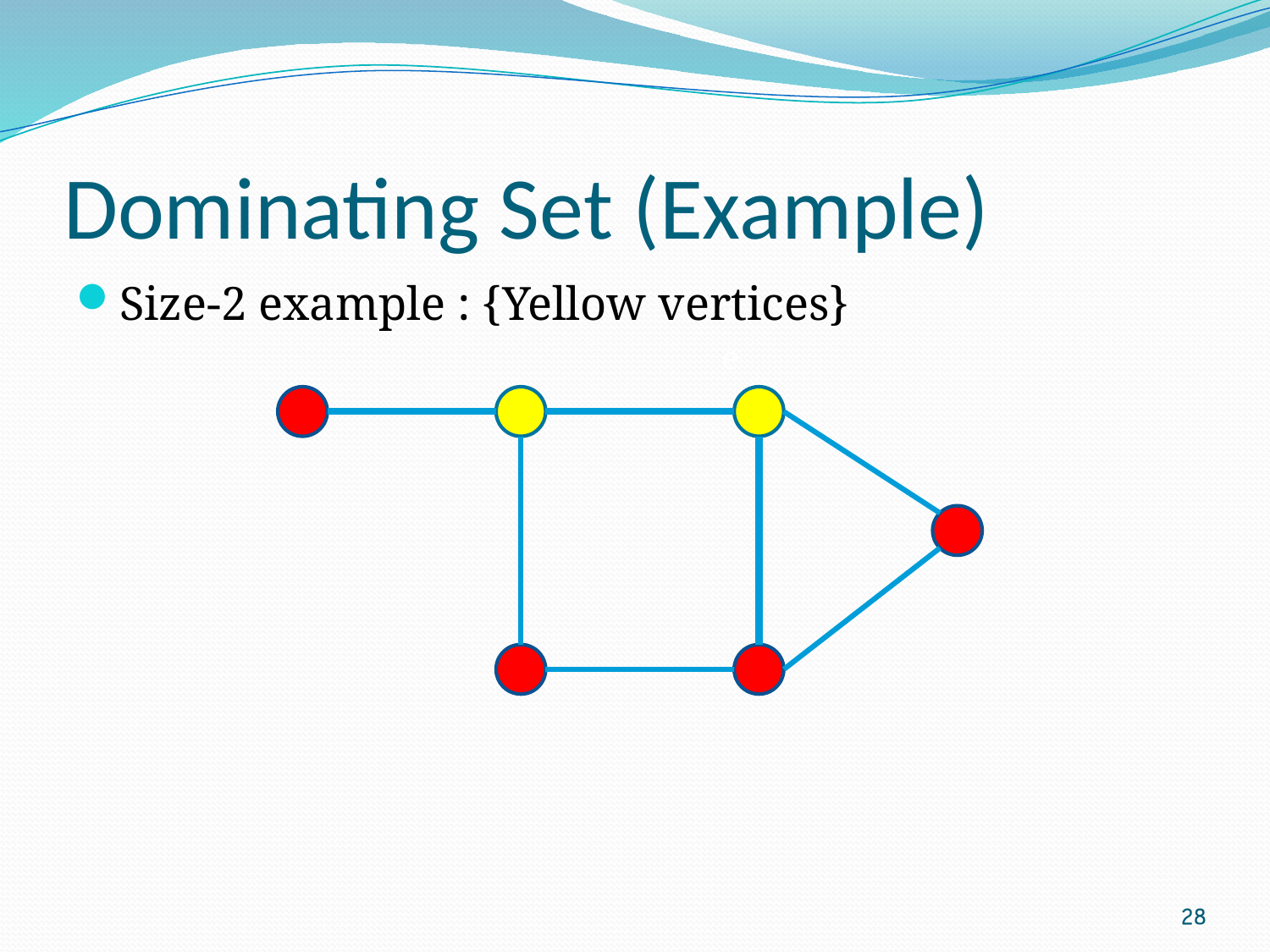

# Dominating Set (Example)
Size-2 example : {Yellow vertices}
e

28